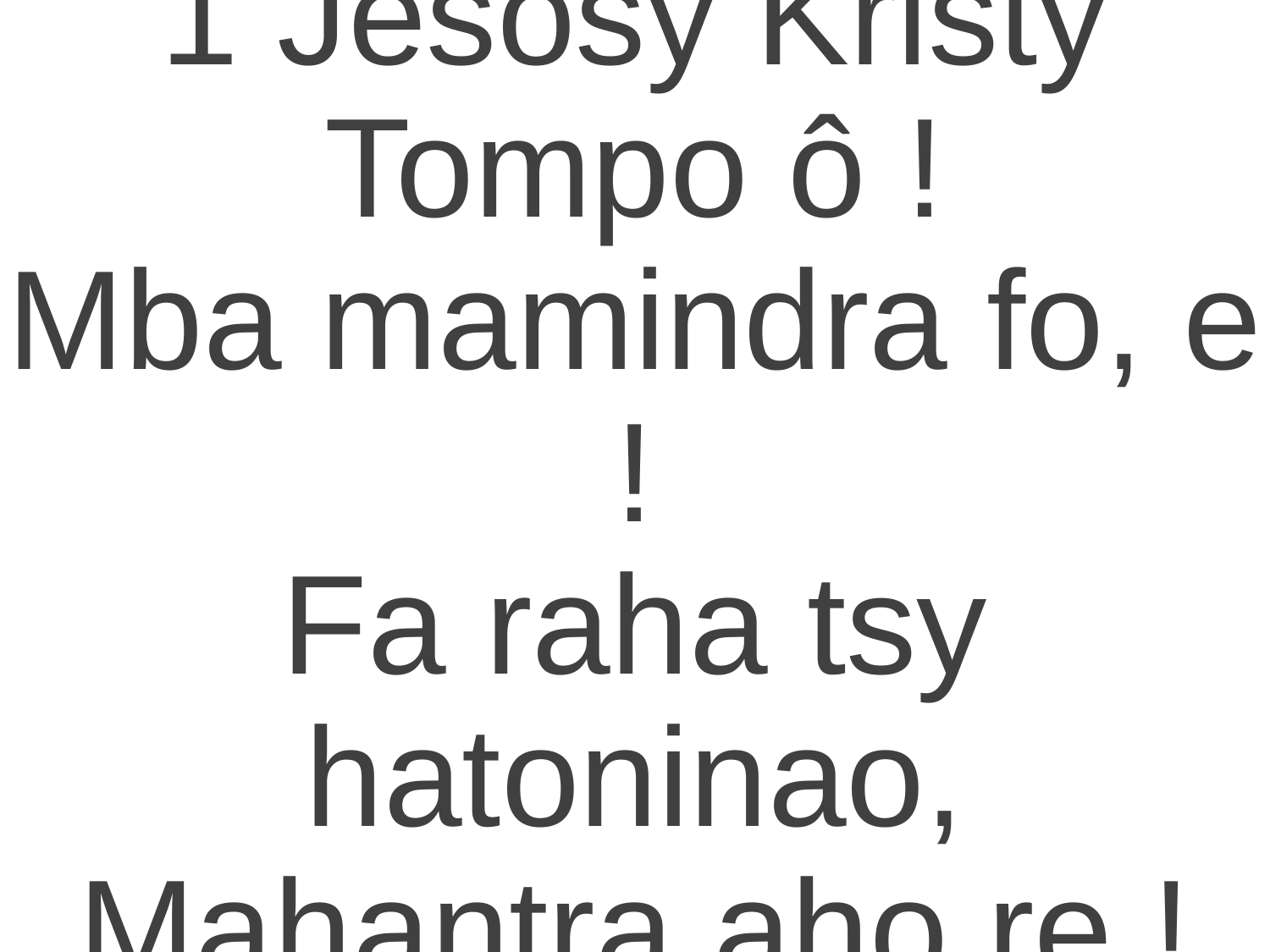

1 Jesosy Kristy Tompo ô !
Mba mamindra fo, e !
Fa raha tsy hatoninao,
Mahantra aho re !